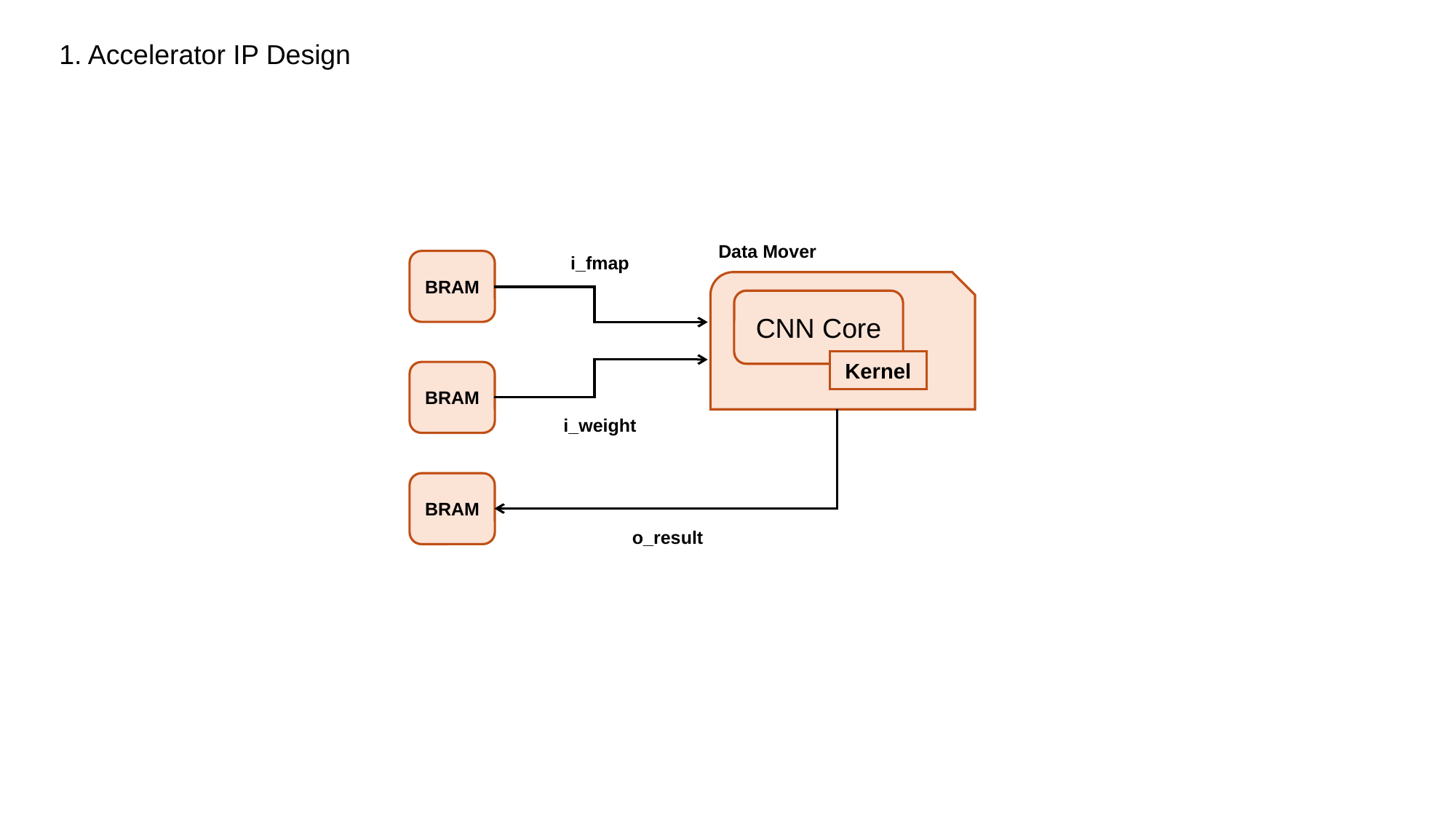

1. Accelerator IP Design
Data Mover

CNN Core
Kernel
i_fmap
BRAM

BRAM
i_weight

BRAM
o_result